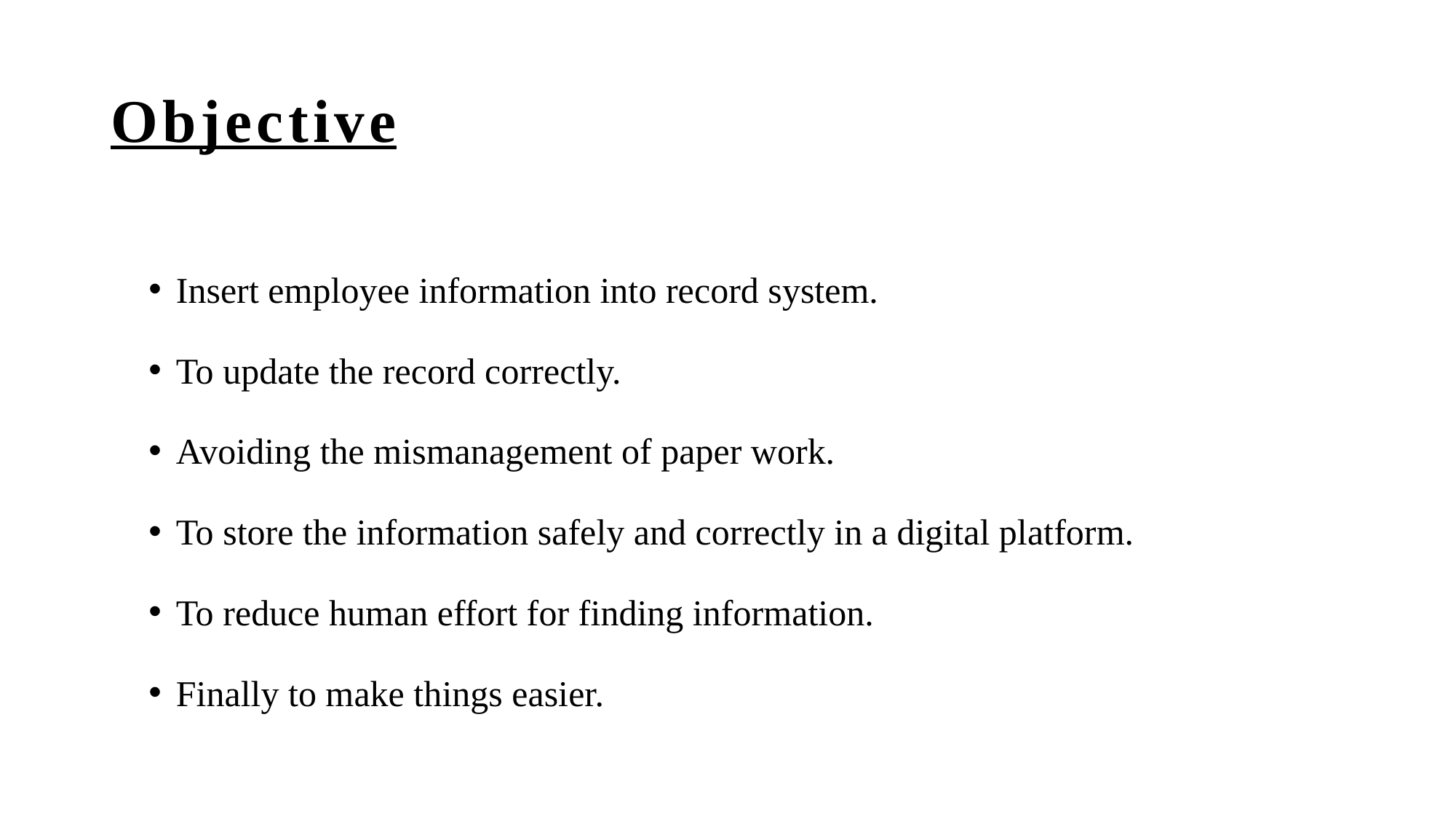

# Objective
Insert employee information into record system.
To update the record correctly.
Avoiding the mismanagement of paper work.
To store the information safely and correctly in a digital platform.
To reduce human effort for finding information.
Finally to make things easier.